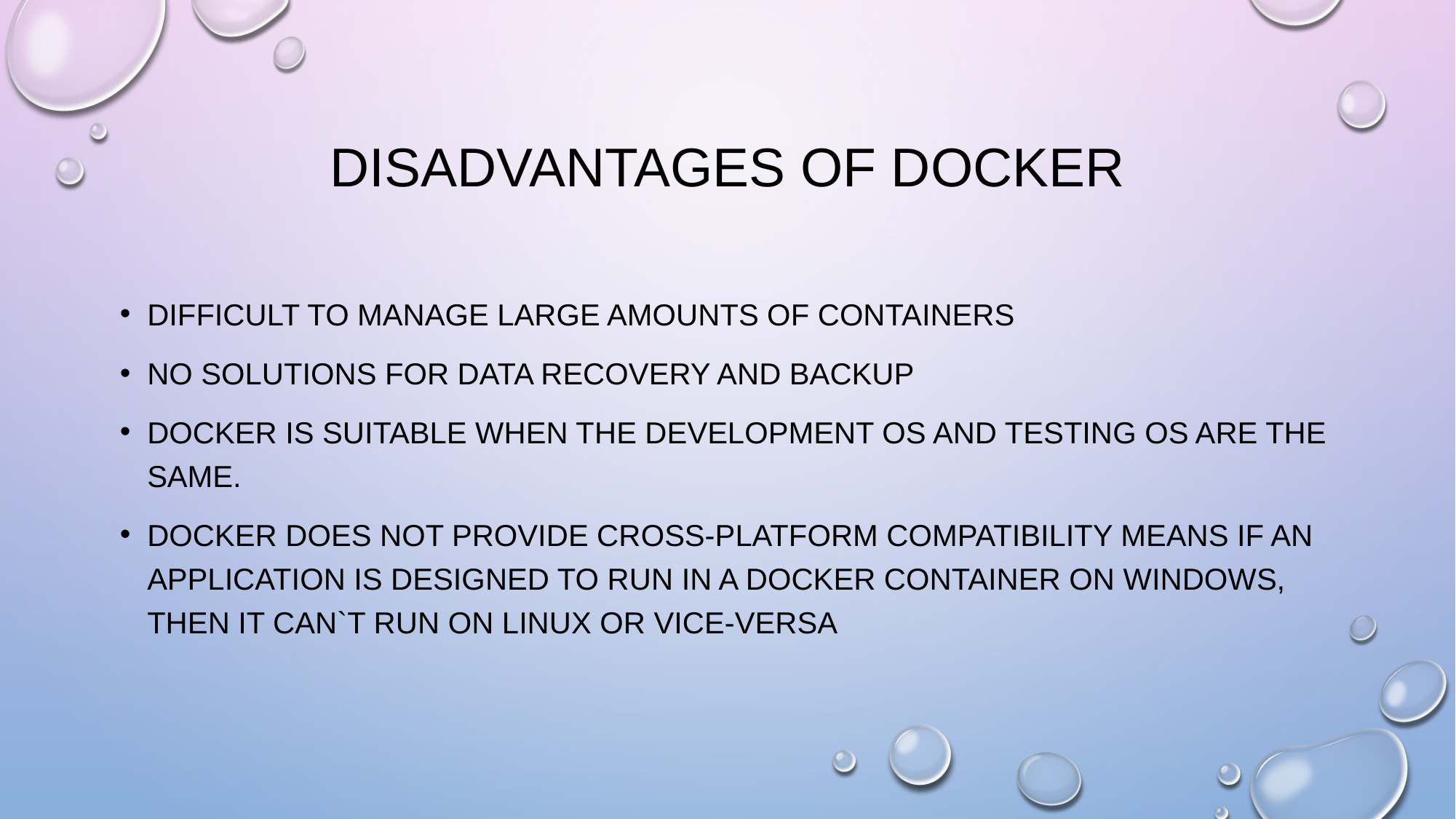

# Disadvantages of Docker
Difficult to manage large amounts of containers
No solutions for Data recovery and backup
Docker is suitable when the development OS and testing OS are the same.
Docker does not provide cross-platform compatibility means if an application is designed to run in a docker container on Windows, then it can`t run on Linux or vice-versa